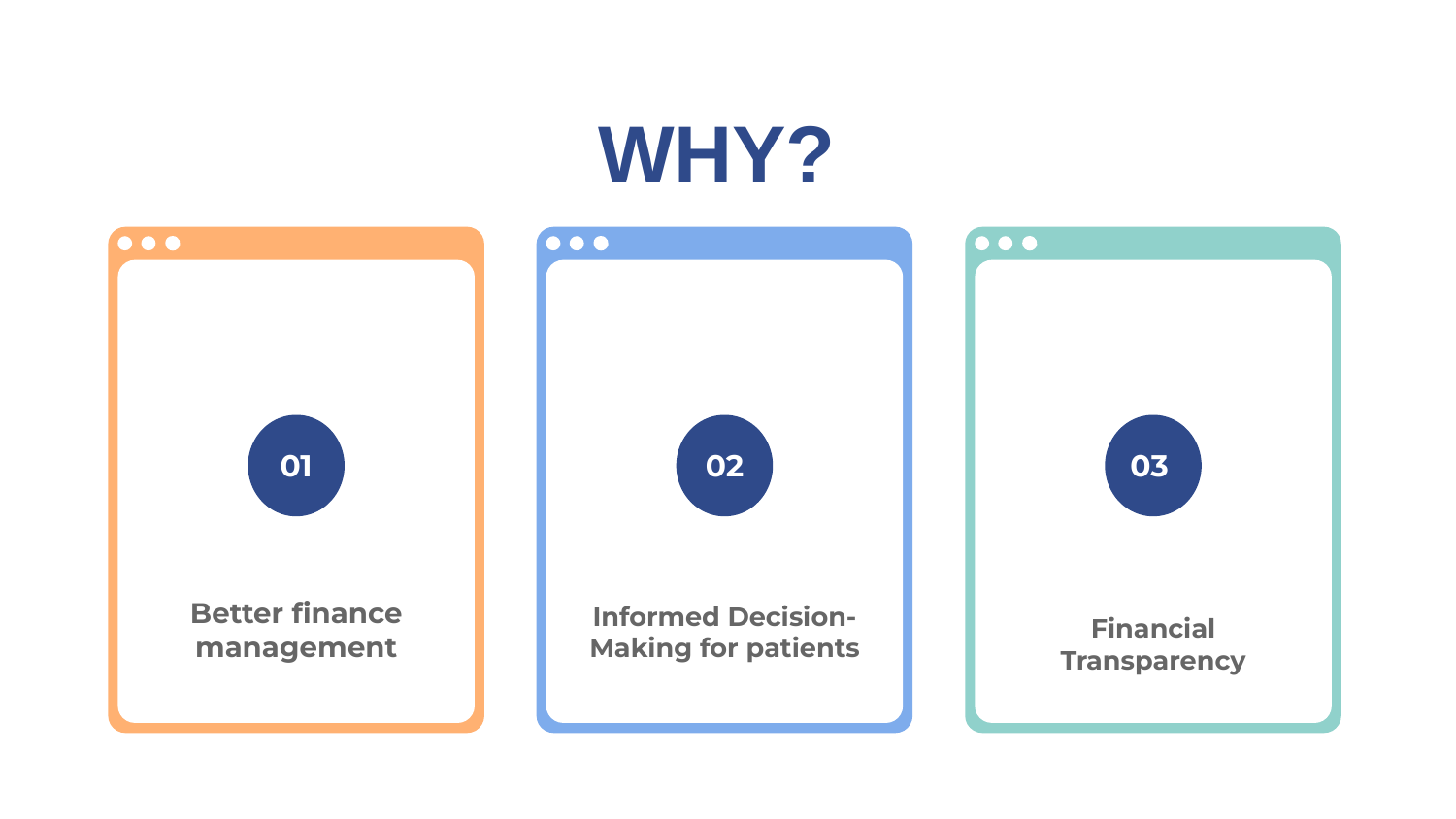

# WHY?

01
02
03

Better finance management
Informed Decision-Making for patients
Financial Transparency